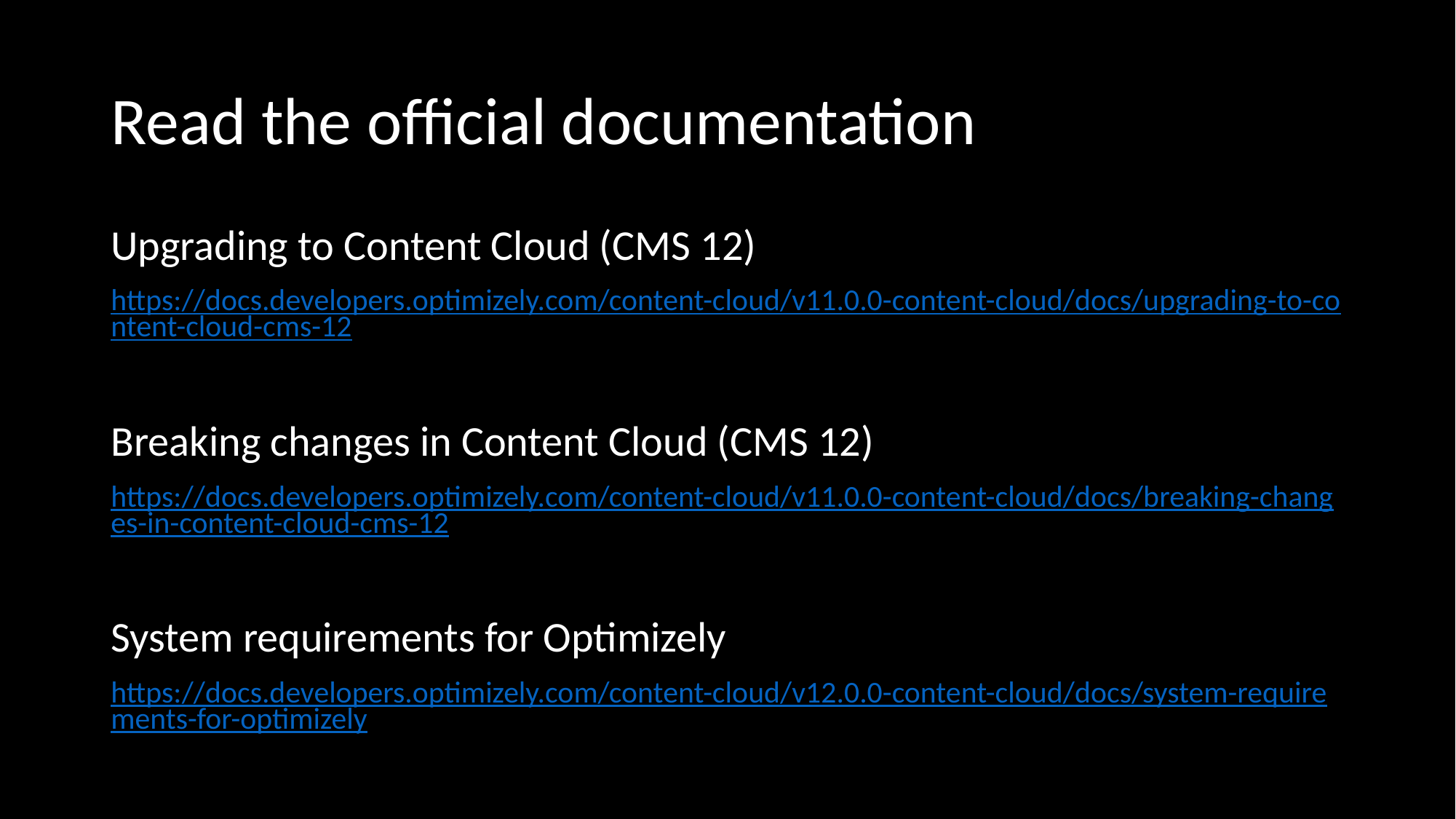

# Read the official documentation
Upgrading to Content Cloud (CMS 12)
https://docs.developers.optimizely.com/content-cloud/v11.0.0-content-cloud/docs/upgrading-to-content-cloud-cms-12

Breaking changes in Content Cloud (CMS 12)
https://docs.developers.optimizely.com/content-cloud/v11.0.0-content-cloud/docs/breaking-changes-in-content-cloud-cms-12

System requirements for Optimizely
https://docs.developers.optimizely.com/content-cloud/v12.0.0-content-cloud/docs/system-requirements-for-optimizely